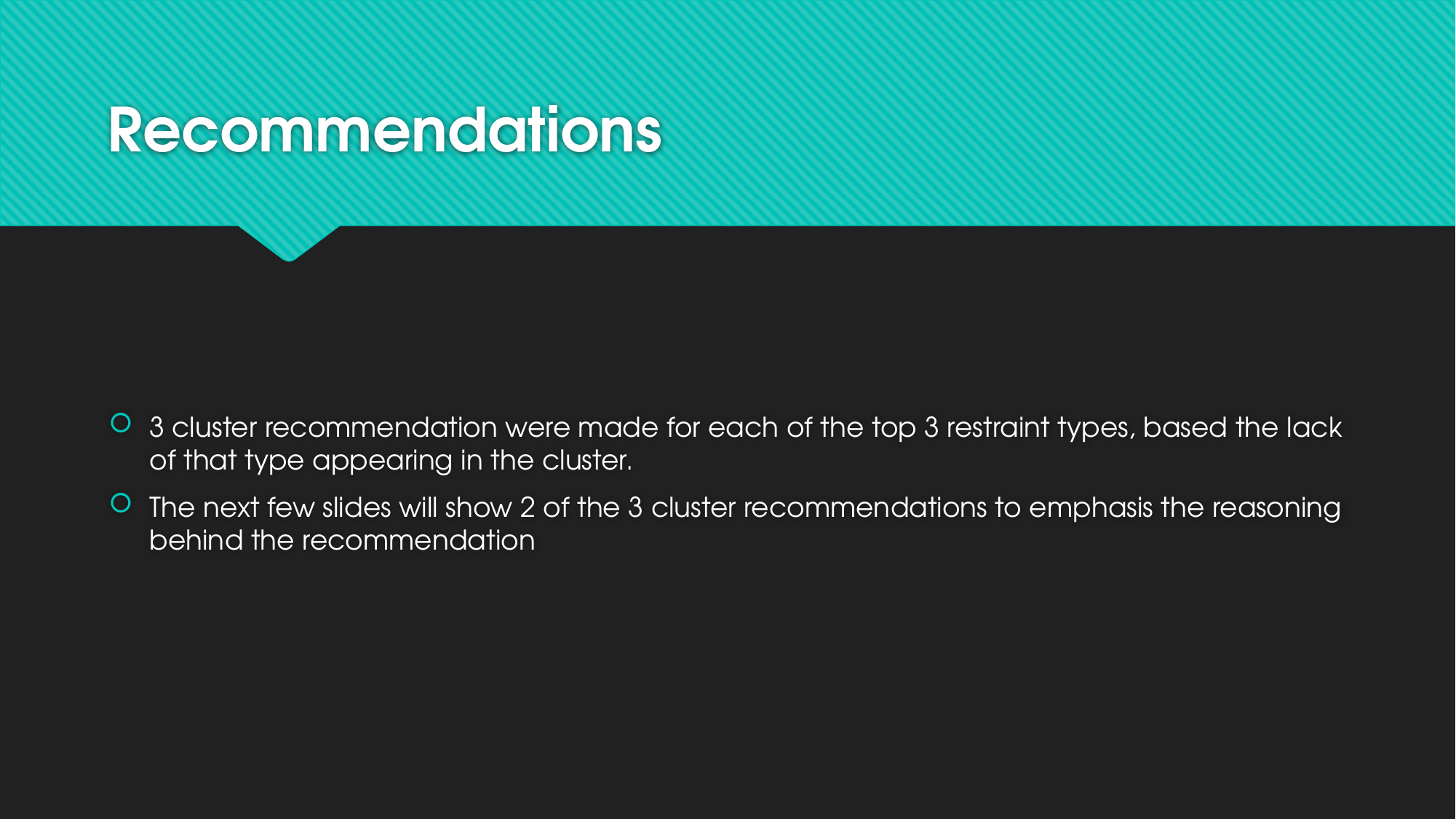

# Recommendations
3 cluster recommendation were made for each of the top 3 restraint types, based the lack of that type appearing in the cluster.
The next few slides will show 2 of the 3 cluster recommendations to emphasis the reasoning behind the recommendation